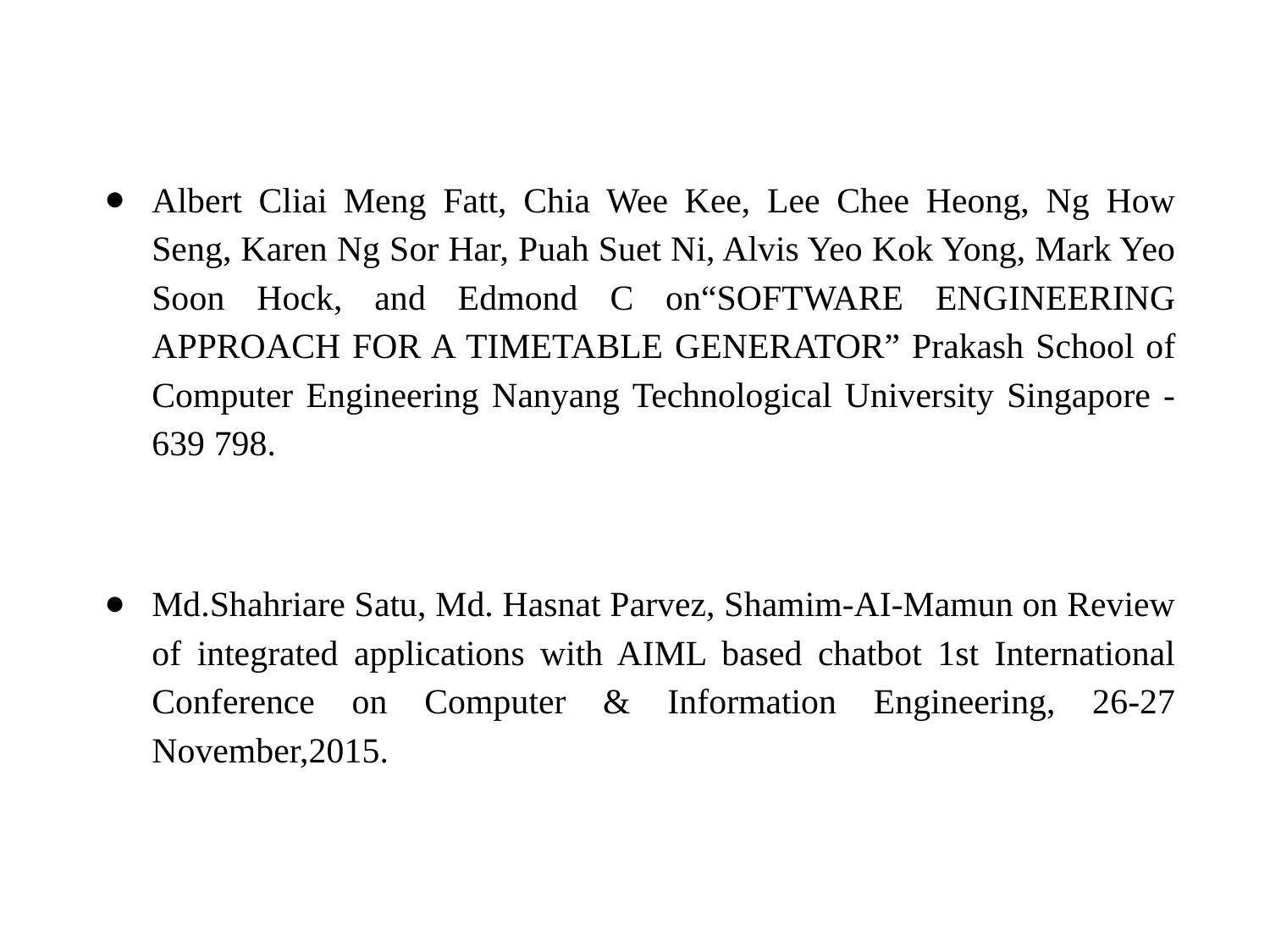

Albert Cliai Meng Fatt, Chia Wee Kee, Lee Chee Heong, Ng How Seng, Karen Ng Sor Har, Puah Suet Ni, Alvis Yeo Kok Yong, Mark Yeo Soon Hock, and Edmond C on“SOFTWARE ENGINEERING APPROACH FOR A TIMETABLE GENERATOR” Prakash School of Computer Engineering Nanyang Technological University Singapore - 639 798.

Md.Shahriare Satu, Md. Hasnat Parvez, Shamim-AI-Mamun on Review of integrated applications with AIML based chatbot 1st International Conference on Computer & Information Engineering, 26-27 November,2015.